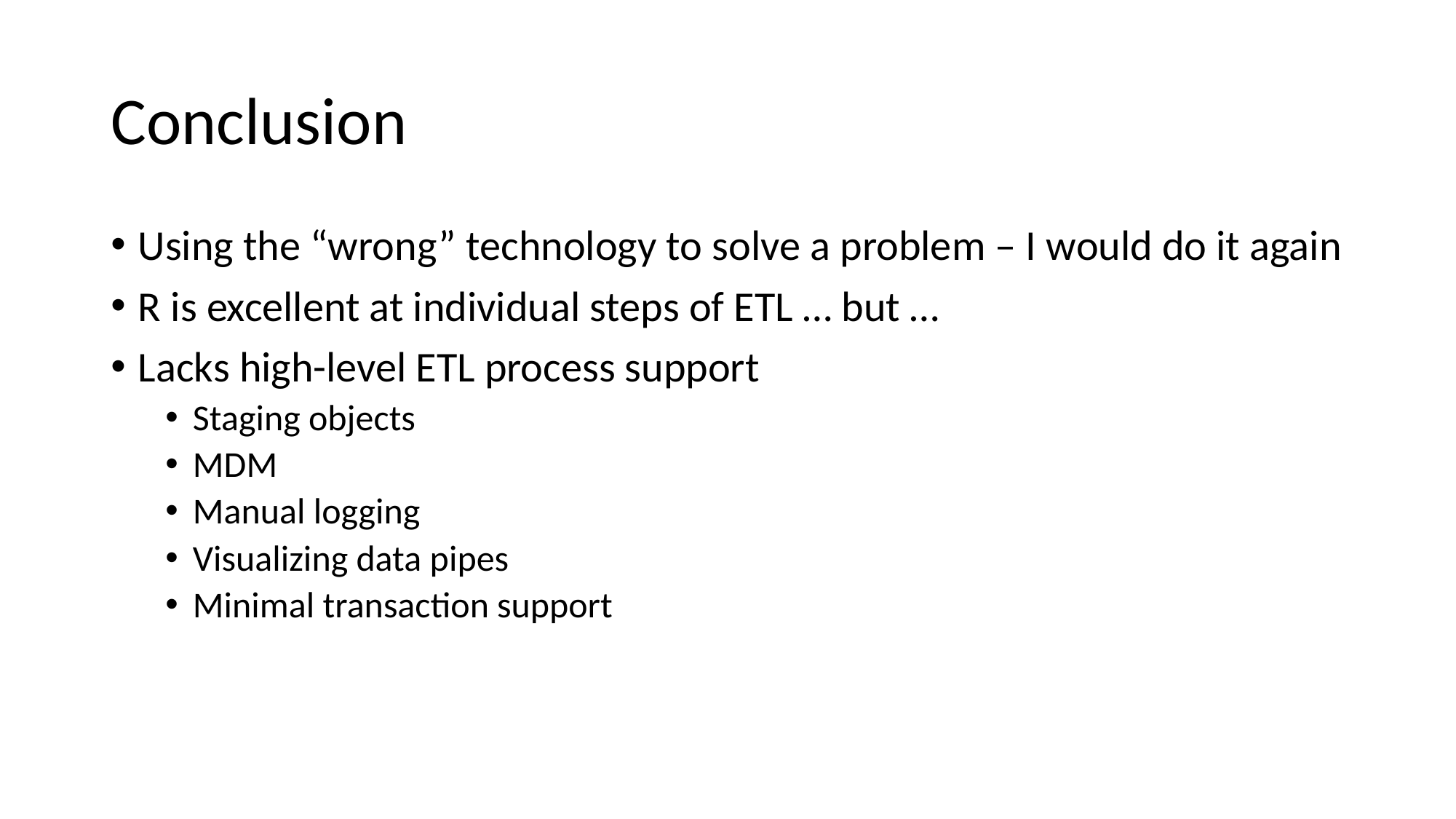

# Conclusion
Using the “wrong” technology to solve a problem – I would do it again
R is excellent at individual steps of ETL … but …
Lacks high-level ETL process support
Staging objects
MDM
Manual logging
Visualizing data pipes
Minimal transaction support